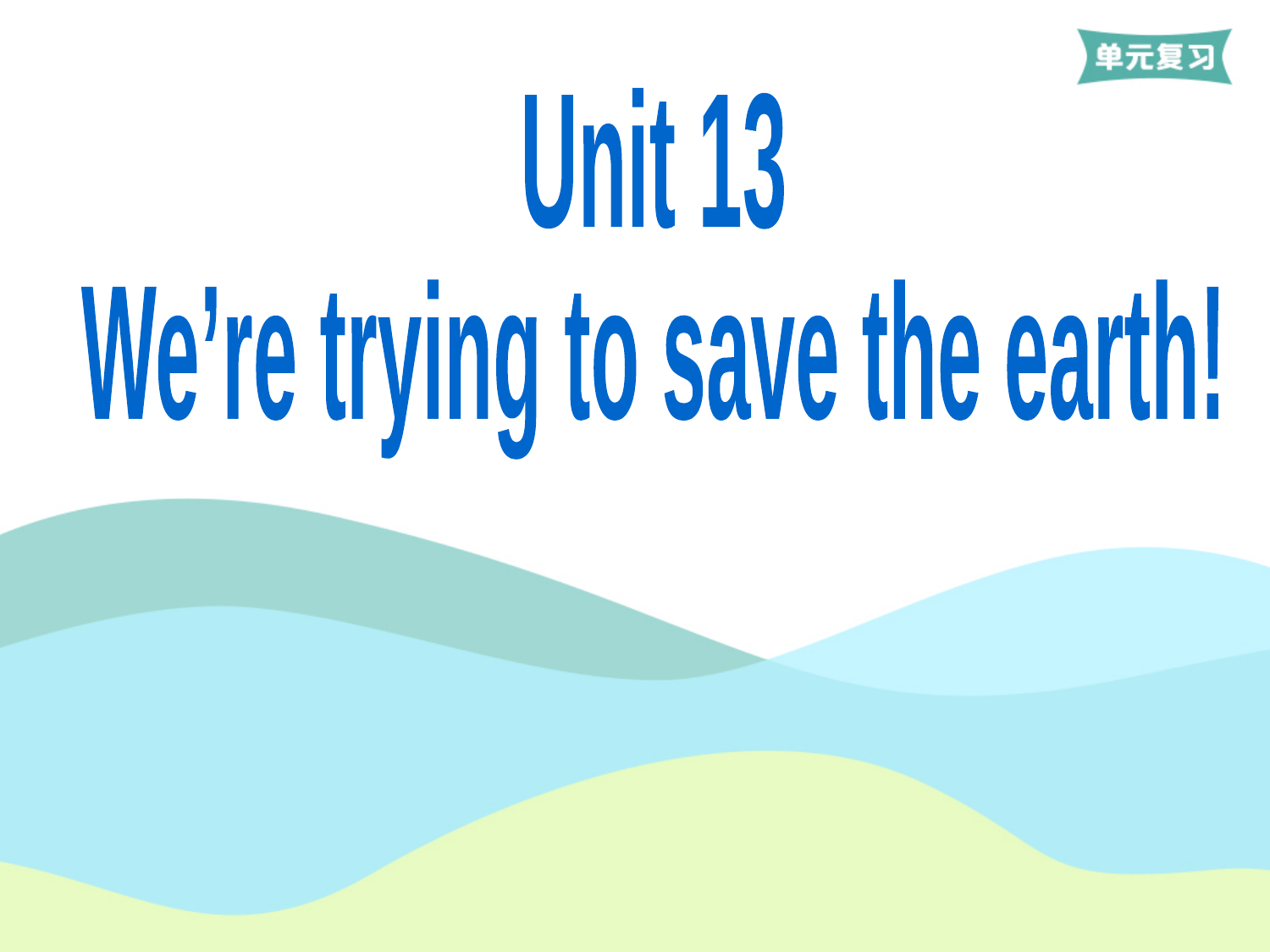

Unit 13
We’re trying to save the earth!